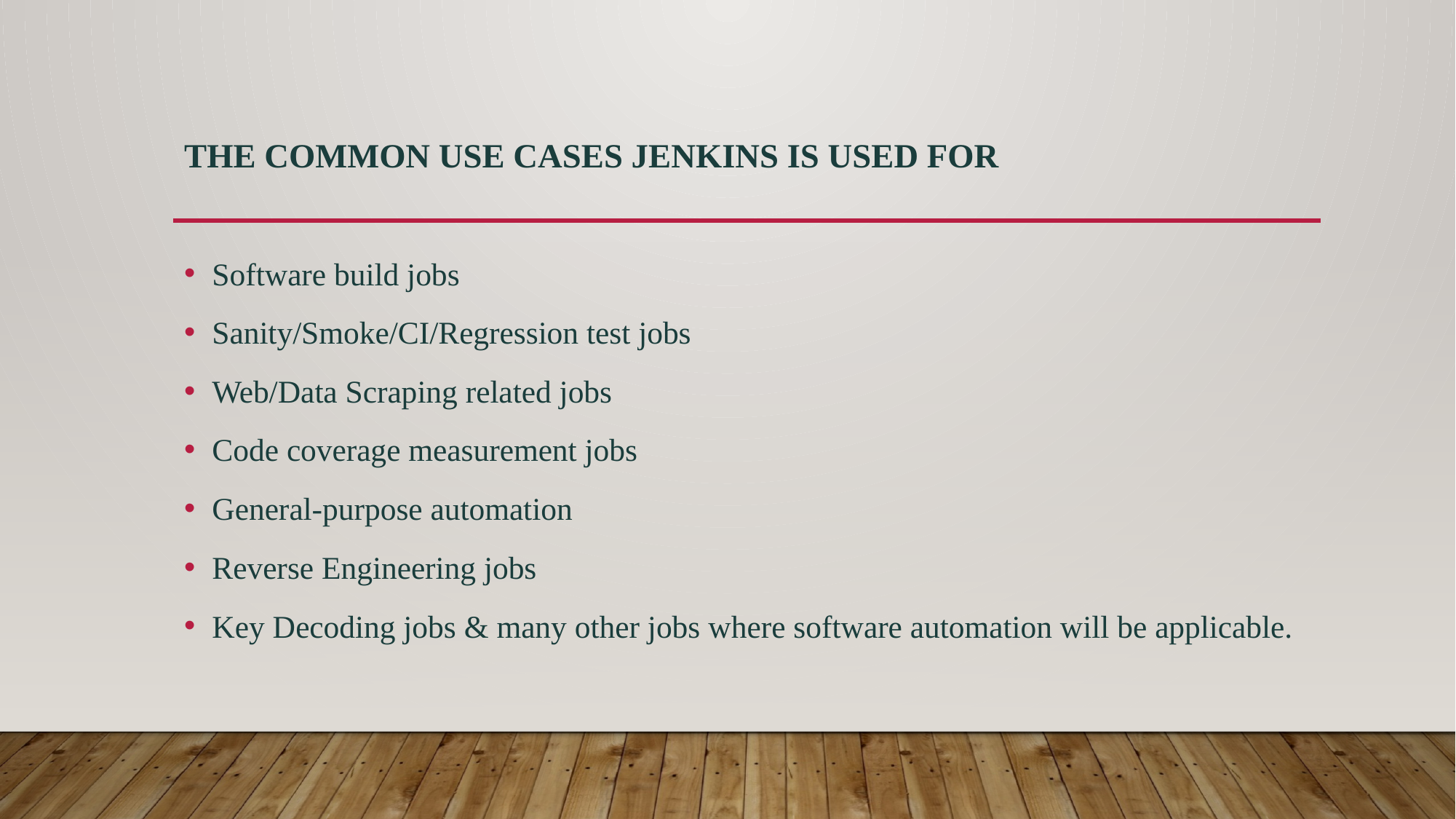

# The common use cases Jenkins is used for
Software build jobs
Sanity/Smoke/CI/Regression test jobs
Web/Data Scraping related jobs
Code coverage measurement jobs
General-purpose automation
Reverse Engineering jobs
Key Decoding jobs & many other jobs where software automation will be applicable.